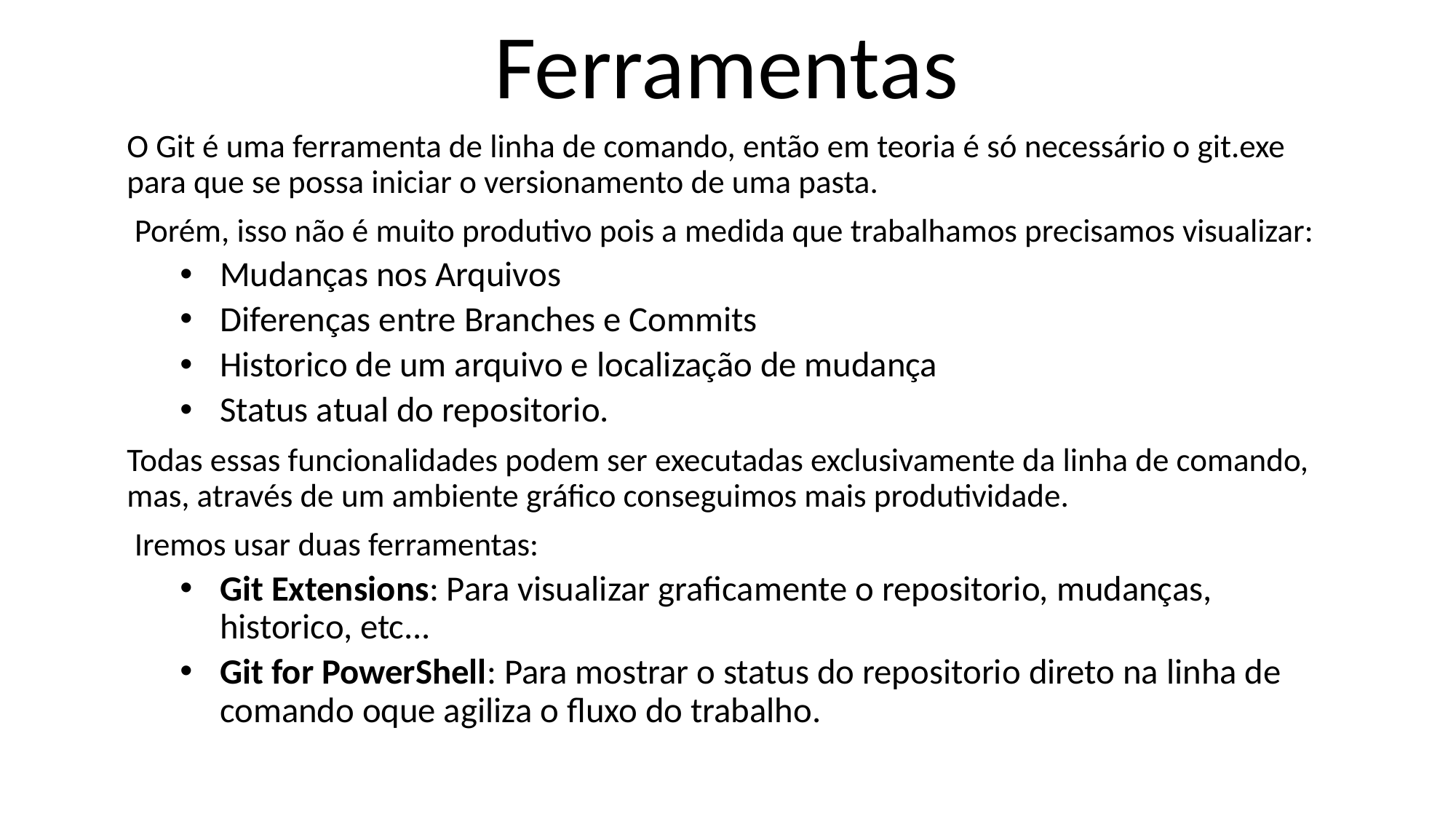

# Ferramentas
O Git é uma ferramenta de linha de comando, então em teoria é só necessário o git.exe para que se possa iniciar o versionamento de uma pasta.
 Porém, isso não é muito produtivo pois a medida que trabalhamos precisamos visualizar:
Mudanças nos Arquivos
Diferenças entre Branches e Commits
Historico de um arquivo e localização de mudança
Status atual do repositorio.
Todas essas funcionalidades podem ser executadas exclusivamente da linha de comando, mas, através de um ambiente gráfico conseguimos mais produtividade.
 Iremos usar duas ferramentas:
Git Extensions: Para visualizar graficamente o repositorio, mudanças, historico, etc...
Git for PowerShell: Para mostrar o status do repositorio direto na linha de comando oque agiliza o fluxo do trabalho.